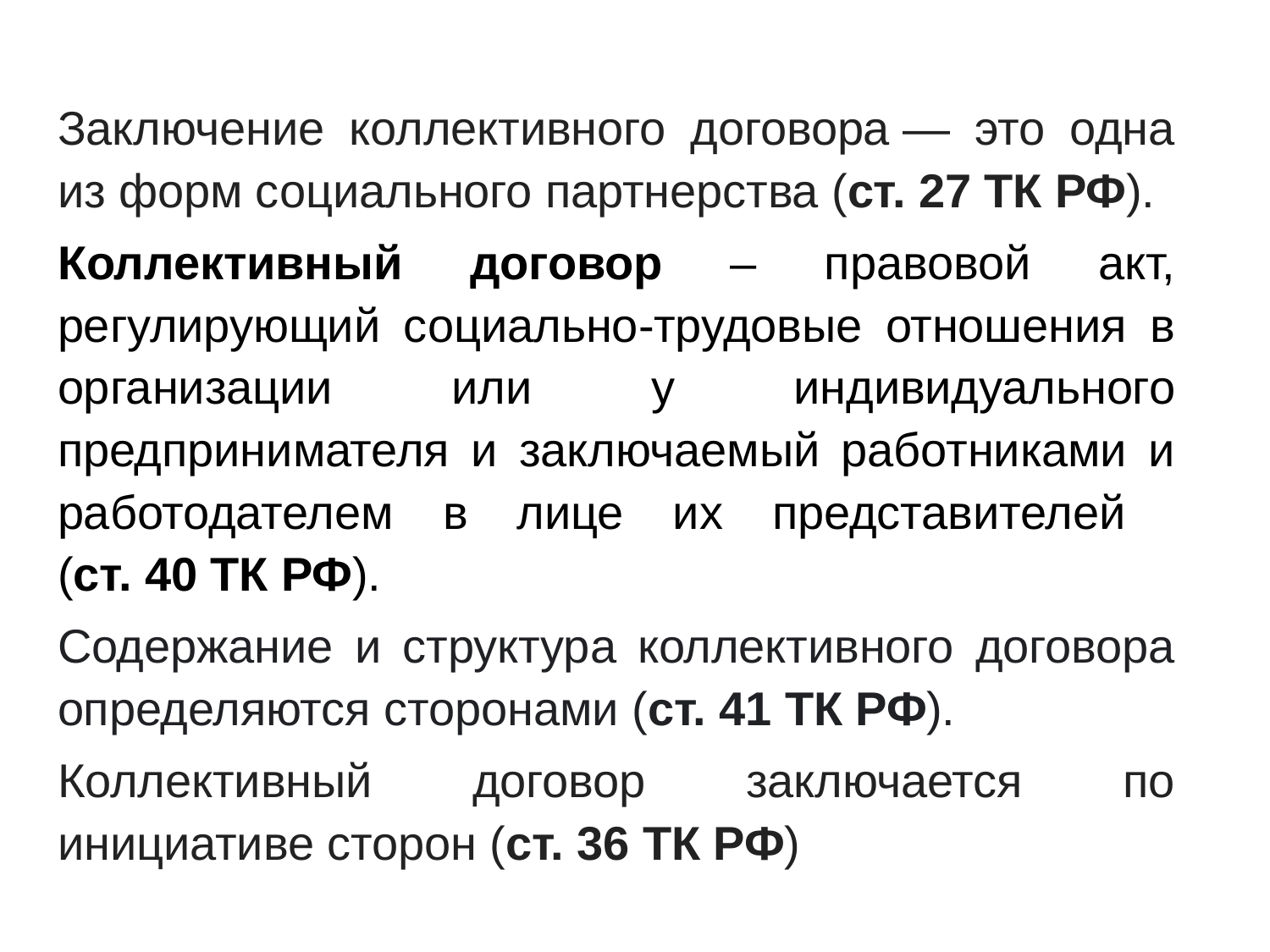

Заключение коллективного договора — это одна из форм социального партнерства (ст. 27 ТК РФ).
Коллективный договор ‒ правовой акт, регулирующий социально-трудовые отношения в организации или у индивидуального предпринимателя и заключаемый работниками и работодателем в лице их представителей
(ст. 40 ТК РФ).
Содержание и структура коллективного договора определяются сторонами (ст. 41 ТК РФ).
Коллективный договор заключается по инициативе сторон (ст. 36 ТК РФ)